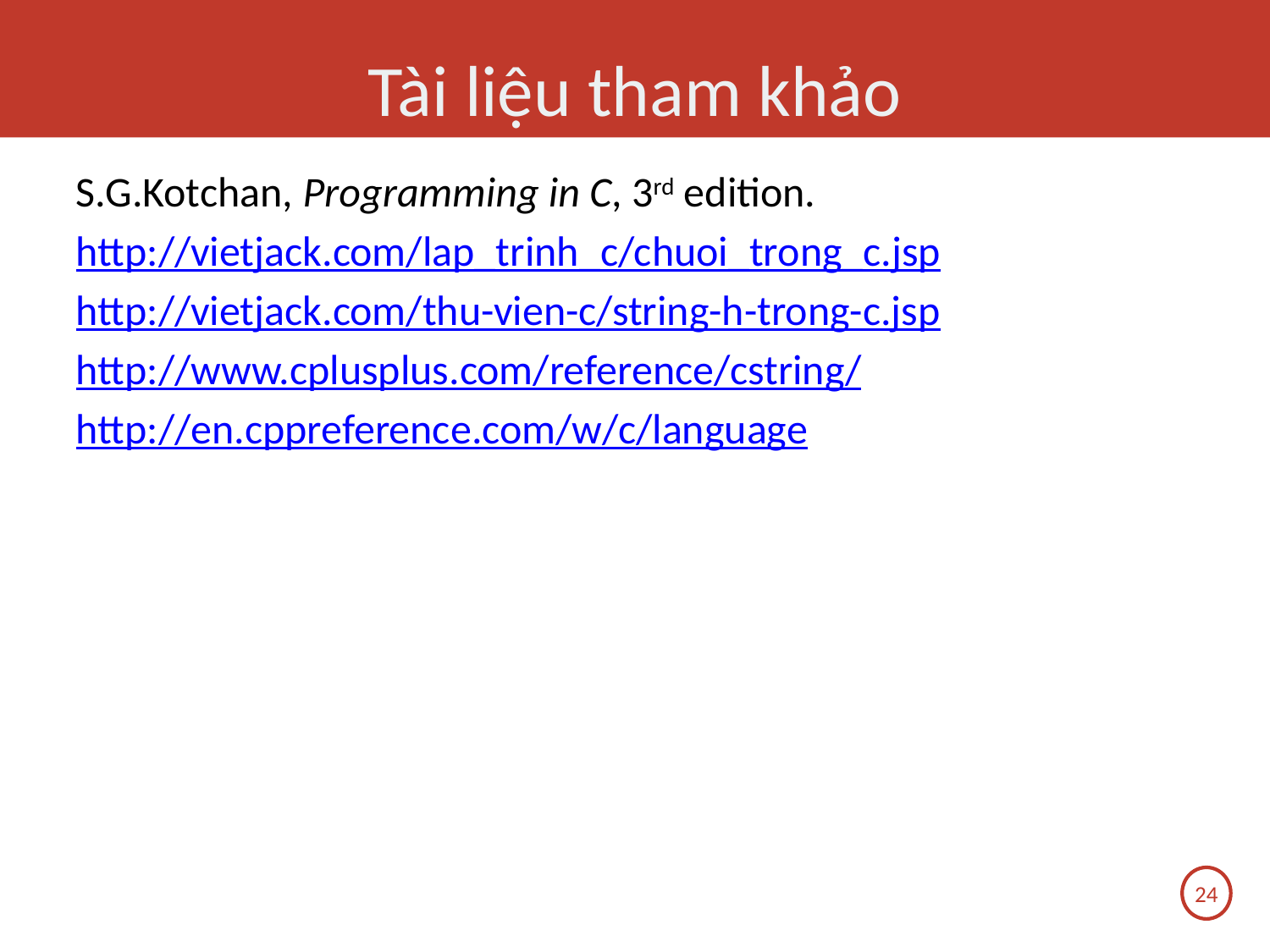

# Tài liệu tham khảo
S.G.Kotchan, Programming in C, 3rd edition.
http://vietjack.com/lap_trinh_c/chuoi_trong_c.jsp
http://vietjack.com/thu-vien-c/string-h-trong-c.jsp
http://www.cplusplus.com/reference/cstring/
http://en.cppreference.com/w/c/language